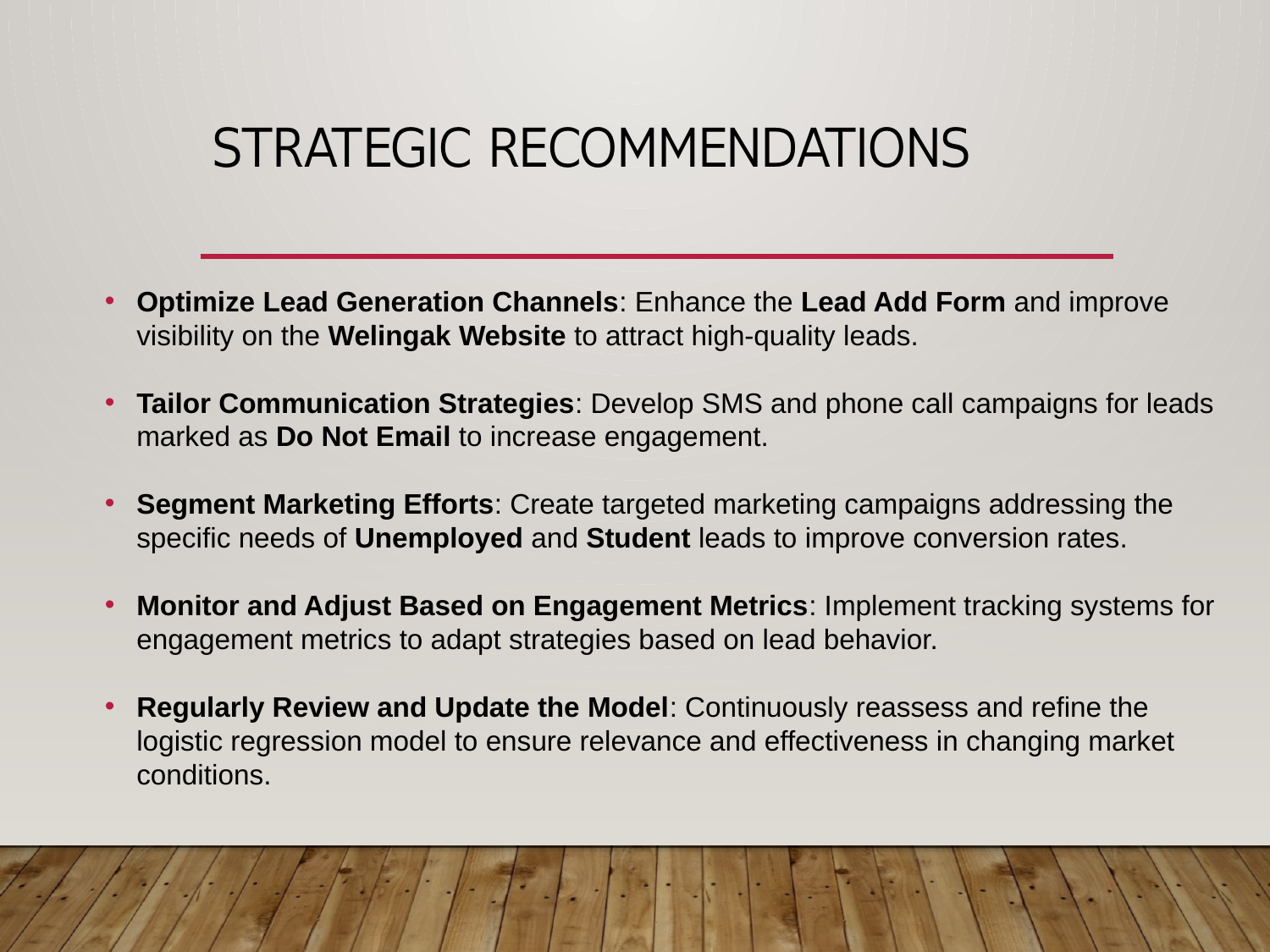

# Strategic Recommendations
Optimize Lead Generation Channels: Enhance the Lead Add Form and improve visibility on the Welingak Website to attract high-quality leads.

Tailor Communication Strategies: Develop SMS and phone call campaigns for leads marked as Do Not Email to increase engagement.

Segment Marketing Efforts: Create targeted marketing campaigns addressing the specific needs of Unemployed and Student leads to improve conversion rates.

Monitor and Adjust Based on Engagement Metrics: Implement tracking systems for engagement metrics to adapt strategies based on lead behavior.

Regularly Review and Update the Model: Continuously reassess and refine the logistic regression model to ensure relevance and effectiveness in changing market conditions.